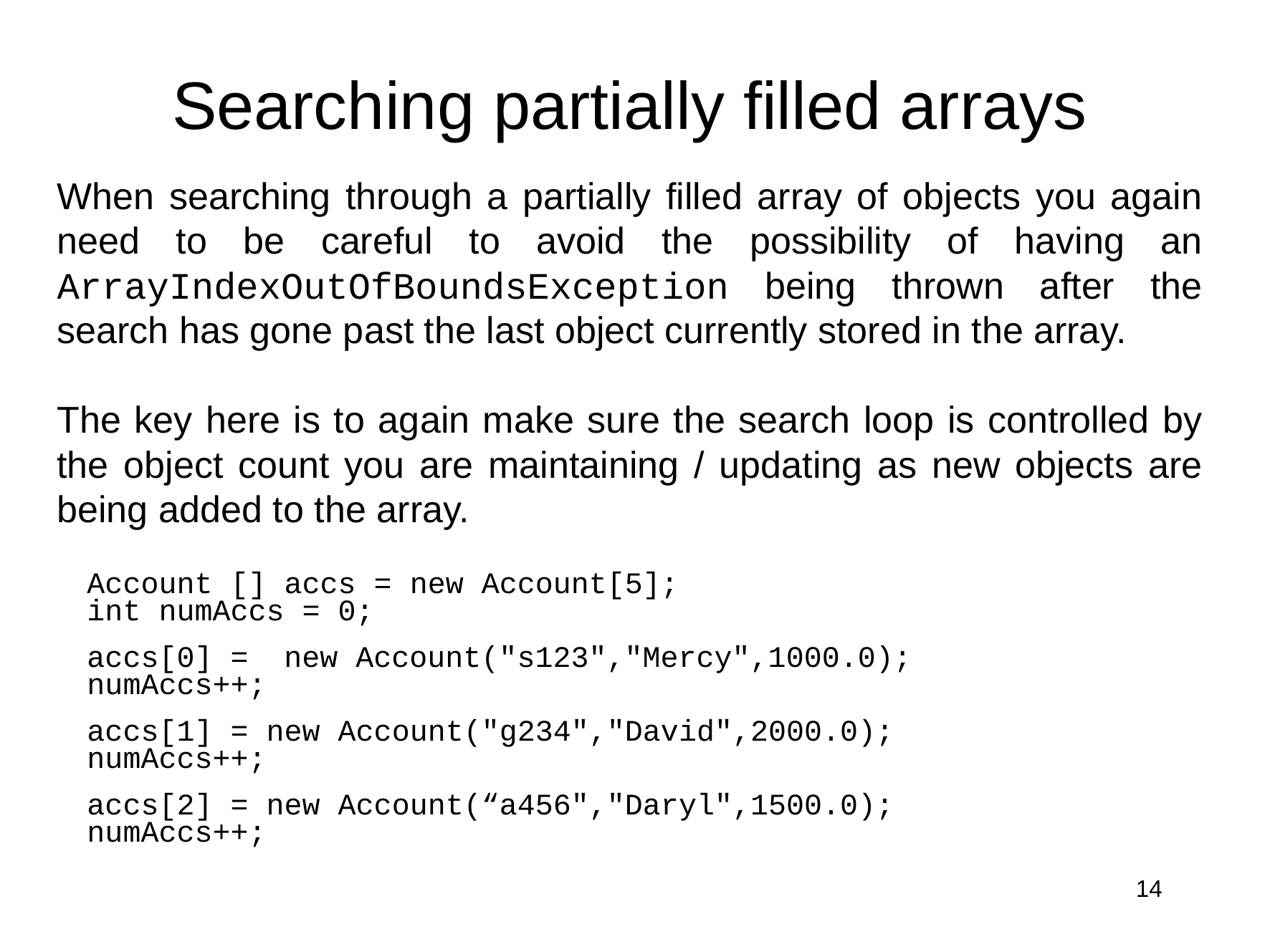

Searching partially filled arrays
When searching through a partially filled array of objects you again need to be careful to avoid the possibility of having an ArrayIndexOutOfBoundsException being thrown after the search has gone past the last object currently stored in the array.

The key here is to again make sure the search loop is controlled by the object count you are maintaining / updating as new objects are being added to the array.

Account [] accs = new Account[5];
int numAccs = 0;
accs[0] =  new Account("s123","Mercy",1000.0);
numAccs++;
accs[1] = new Account("g234","David",2000.0);
numAccs++;
accs[2] = new Account(“a456","Daryl",1500.0);
numAccs++;
14